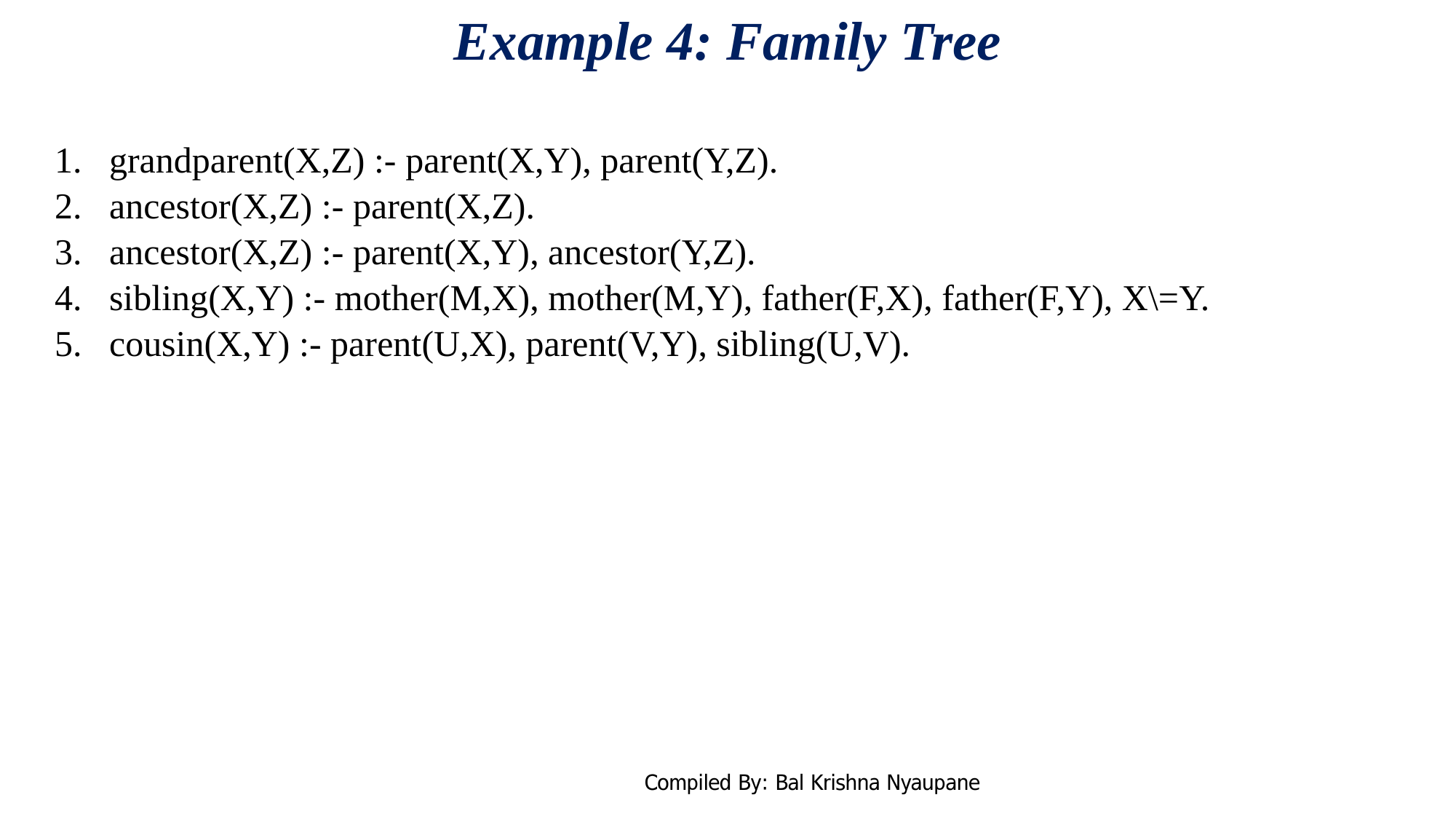

Example 4: Family Tree
# grandparent(X,Z) :- parent(X,Y), parent(Y,Z).
ancestor(X,Z) :- parent(X,Z).
ancestor(X,Z) :- parent(X,Y), ancestor(Y,Z).
sibling(X,Y) :- mother(M,X), mother(M,Y), father(F,X), father(F,Y), X\=Y.
cousin(X,Y) :- parent(U,X), parent(V,Y), sibling(U,V).

Compiled By: Bal Krishna Nyaupane